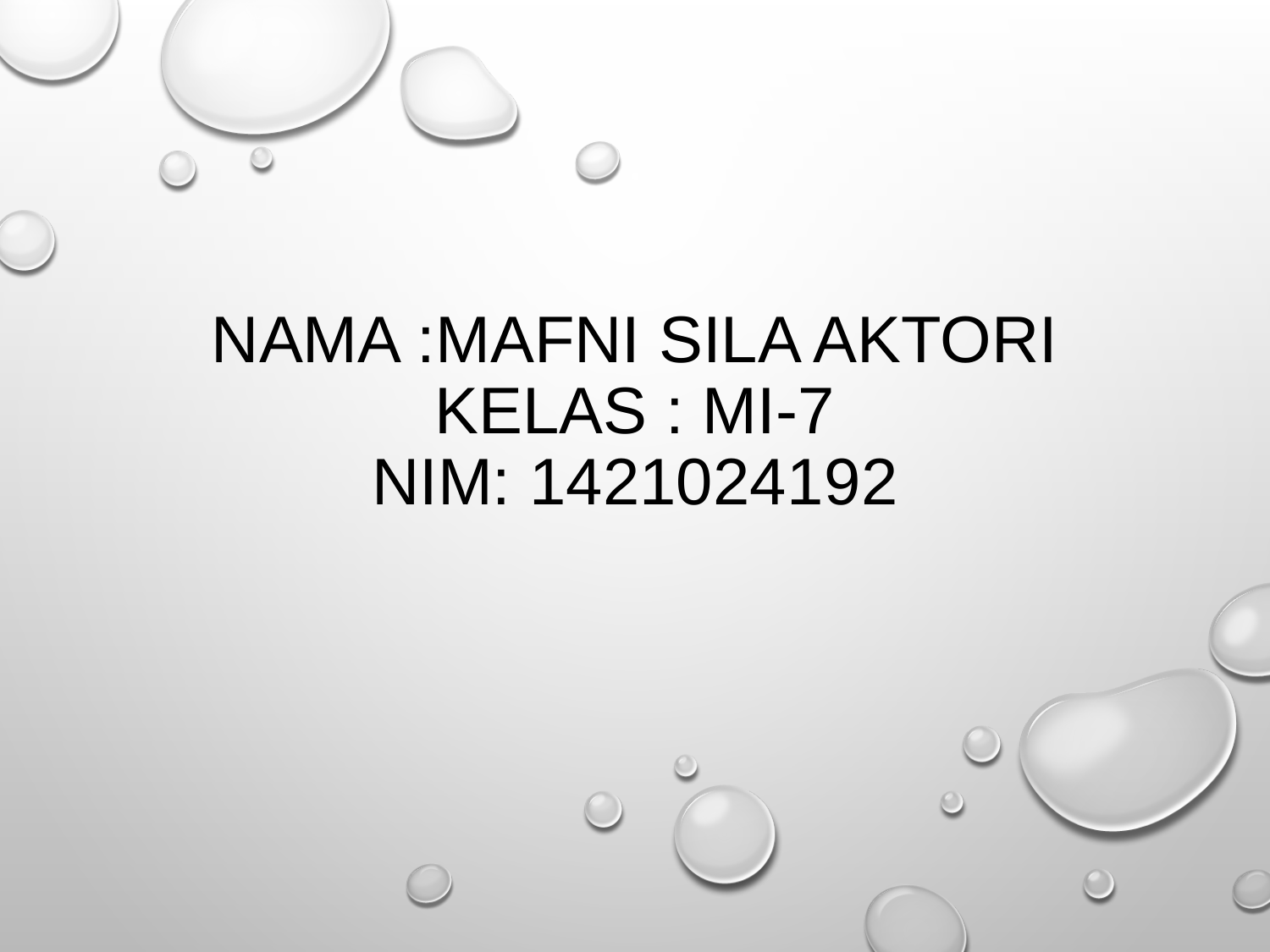

# Nama :Mafni Sila Aktori Kelas : MI-7 NIM: 1421024192